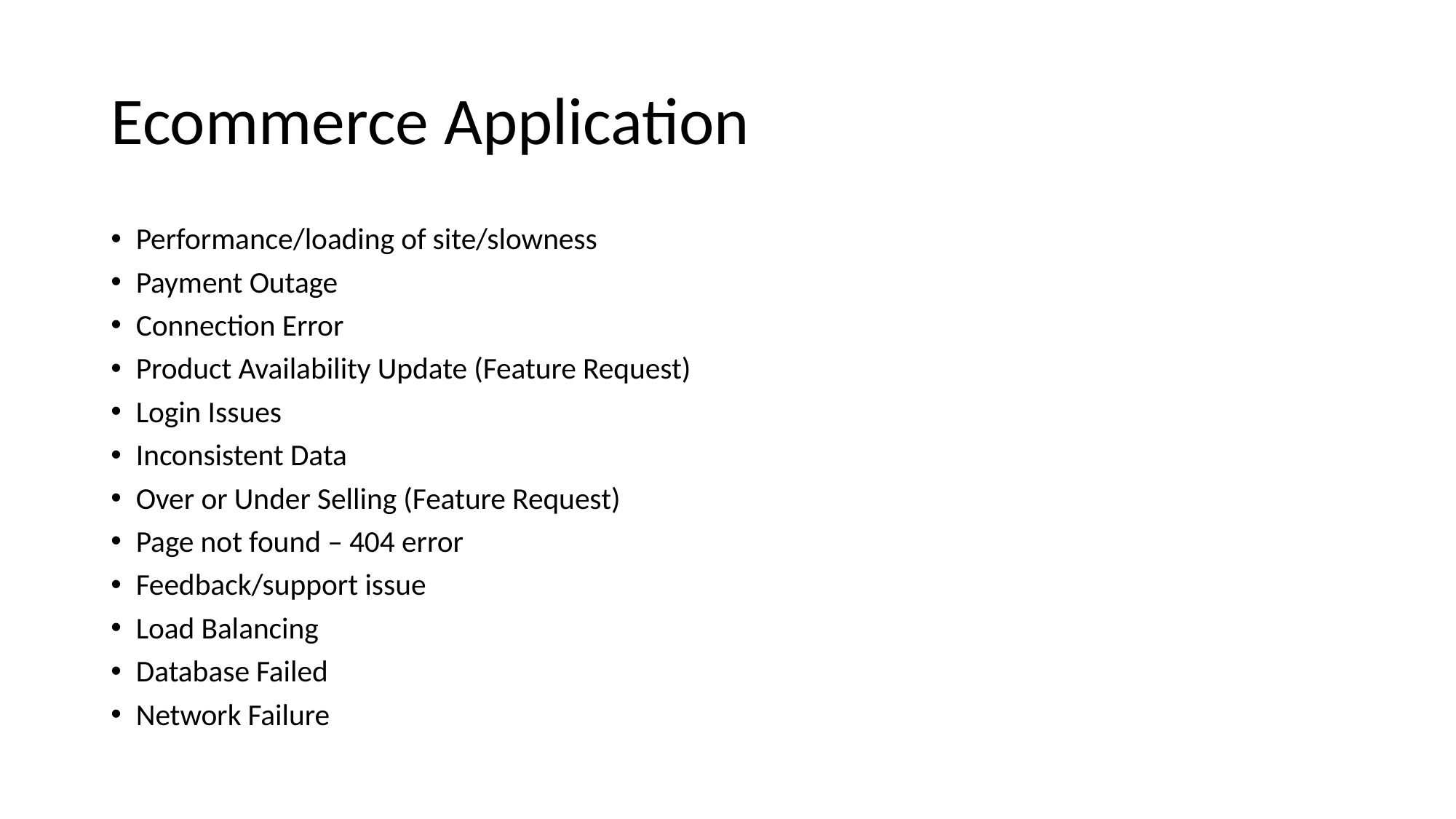

# Ecommerce Application
Performance/loading of site/slowness
Payment Outage
Connection Error
Product Availability Update (Feature Request)
Login Issues
Inconsistent Data
Over or Under Selling (Feature Request)
Page not found – 404 error
Feedback/support issue
Load Balancing
Database Failed
Network Failure